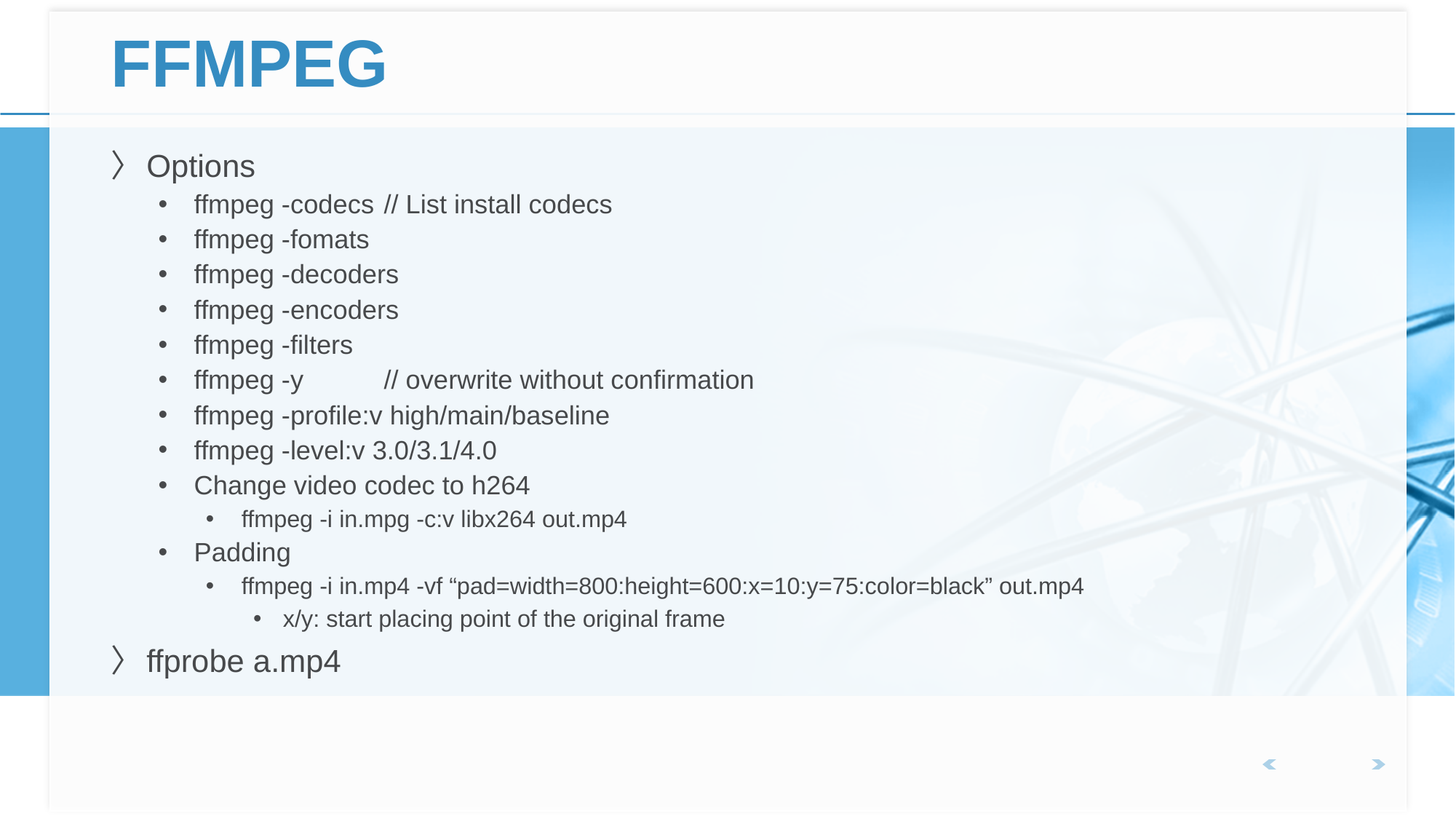

# FFMPEG
Options
ffmpeg -codecs	// List install codecs
ffmpeg -fomats
ffmpeg -decoders
ffmpeg -encoders
ffmpeg -filters
ffmpeg -y	// overwrite without confirmation
ffmpeg -profile:v high/main/baseline
ffmpeg -level:v 3.0/3.1/4.0
Change video codec to h264
ffmpeg -i in.mpg -c:v libx264 out.mp4
Padding
ffmpeg -i in.mp4 -vf “pad=width=800:height=600:x=10:y=75:color=black” out.mp4
x/y: start placing point of the original frame
ffprobe a.mp4